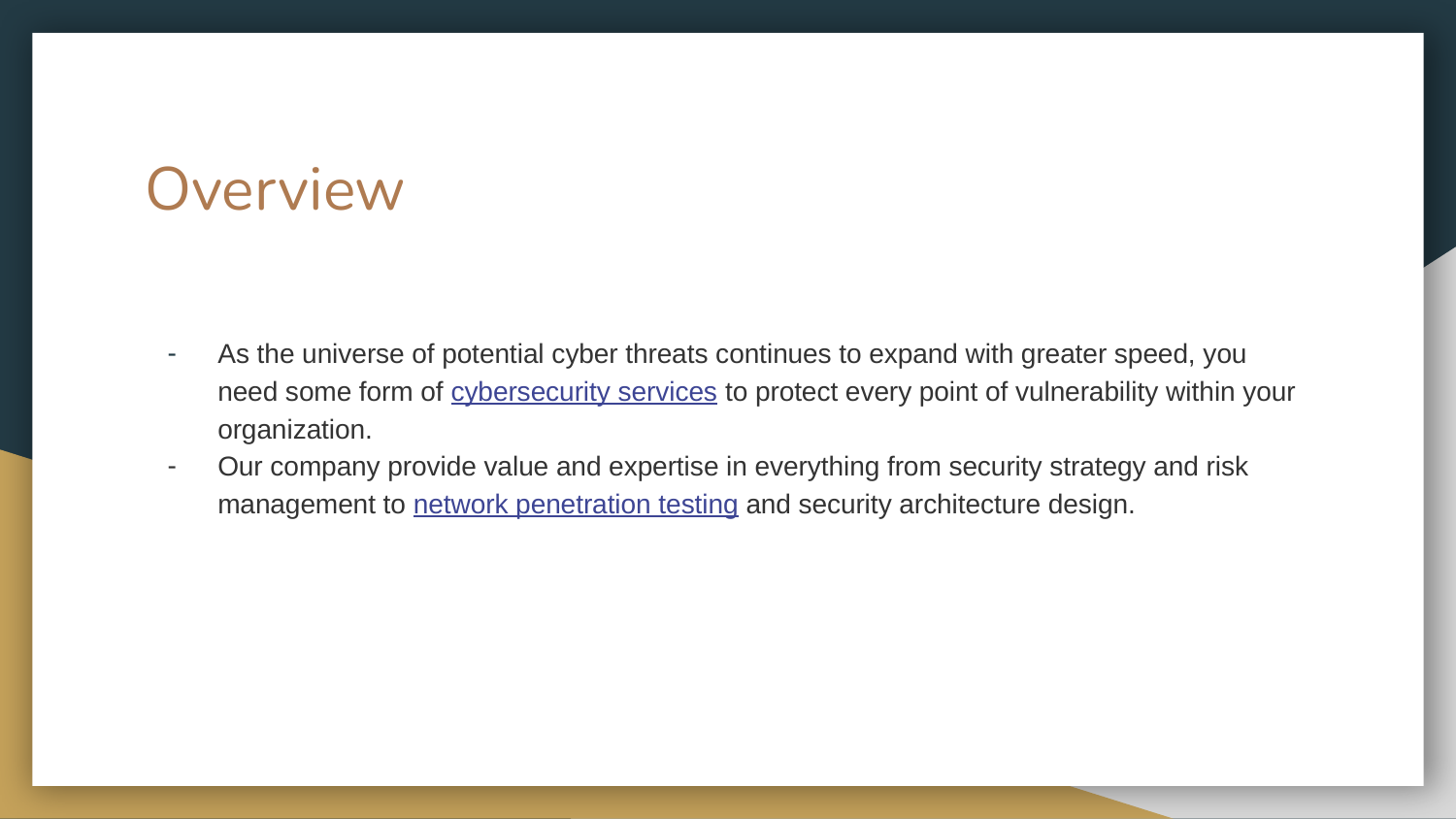

# Overview
As the universe of potential cyber threats continues to expand with greater speed, you need some form of cybersecurity services to protect every point of vulnerability within your organization.
Our company provide value and expertise in everything from security strategy and risk management to network penetration testing and security architecture design.